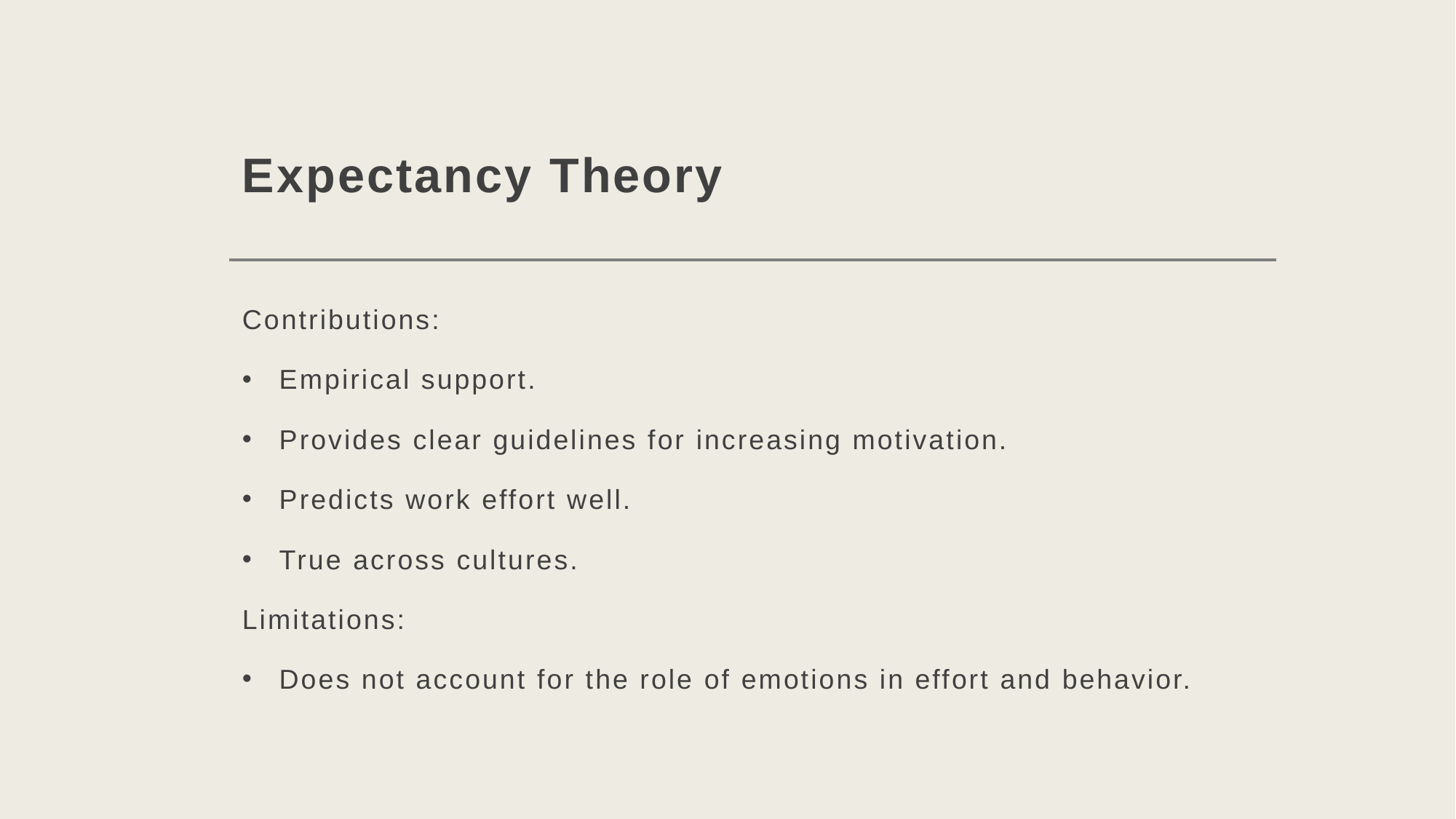

# Expectancy Theory
Contributions:
Empirical support.
Provides clear guidelines for increasing motivation.
Predicts work effort well.
True across cultures.
Limitations:
Does not account for the role of emotions in effort and behavior.